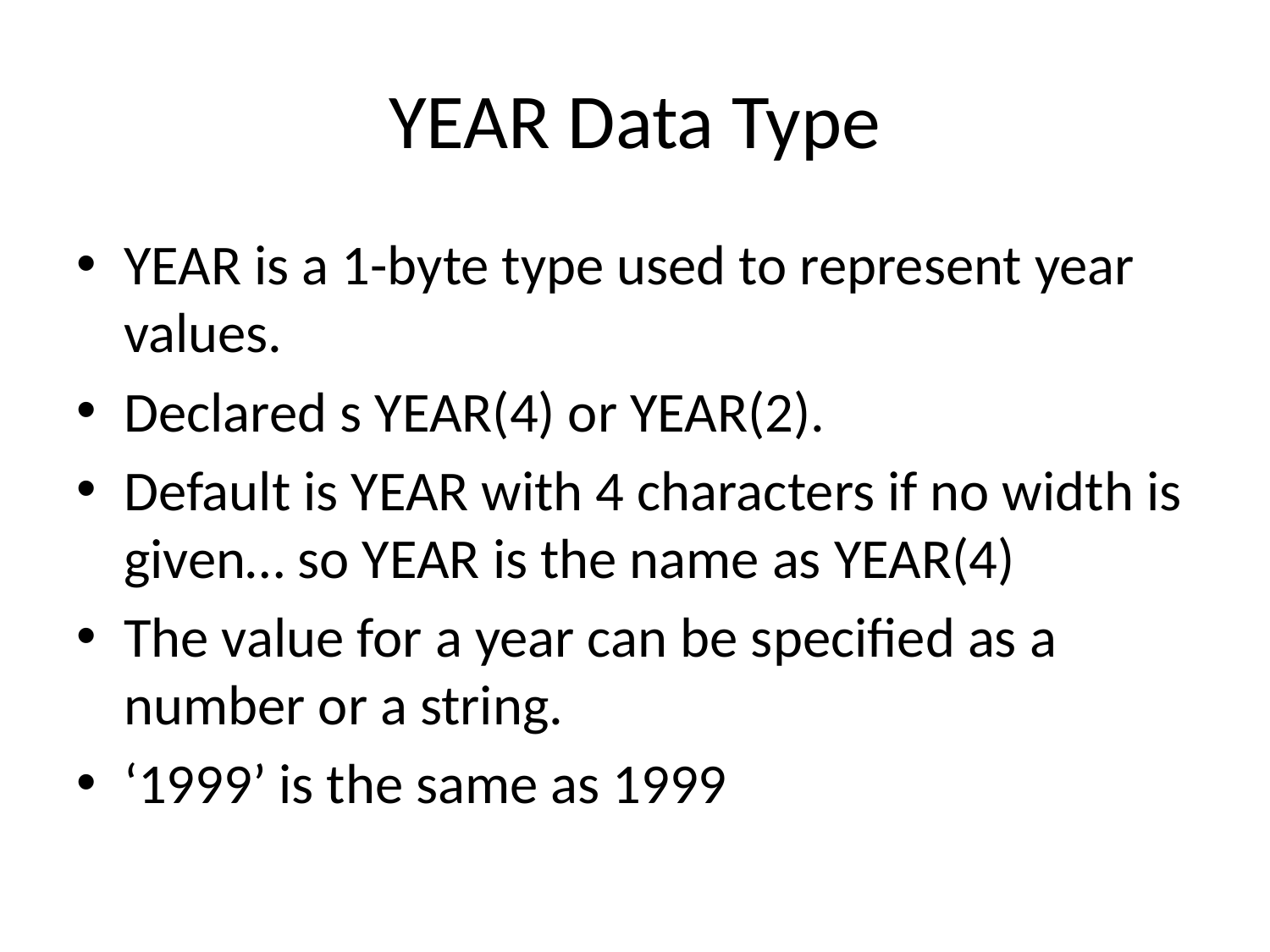

# YEAR Data Type
YEAR is a 1-byte type used to represent year values.
Declared s YEAR(4) or YEAR(2).
Default is YEAR with 4 characters if no width is given… so YEAR is the name as YEAR(4)
The value for a year can be specified as a number or a string.
‘1999’ is the same as 1999